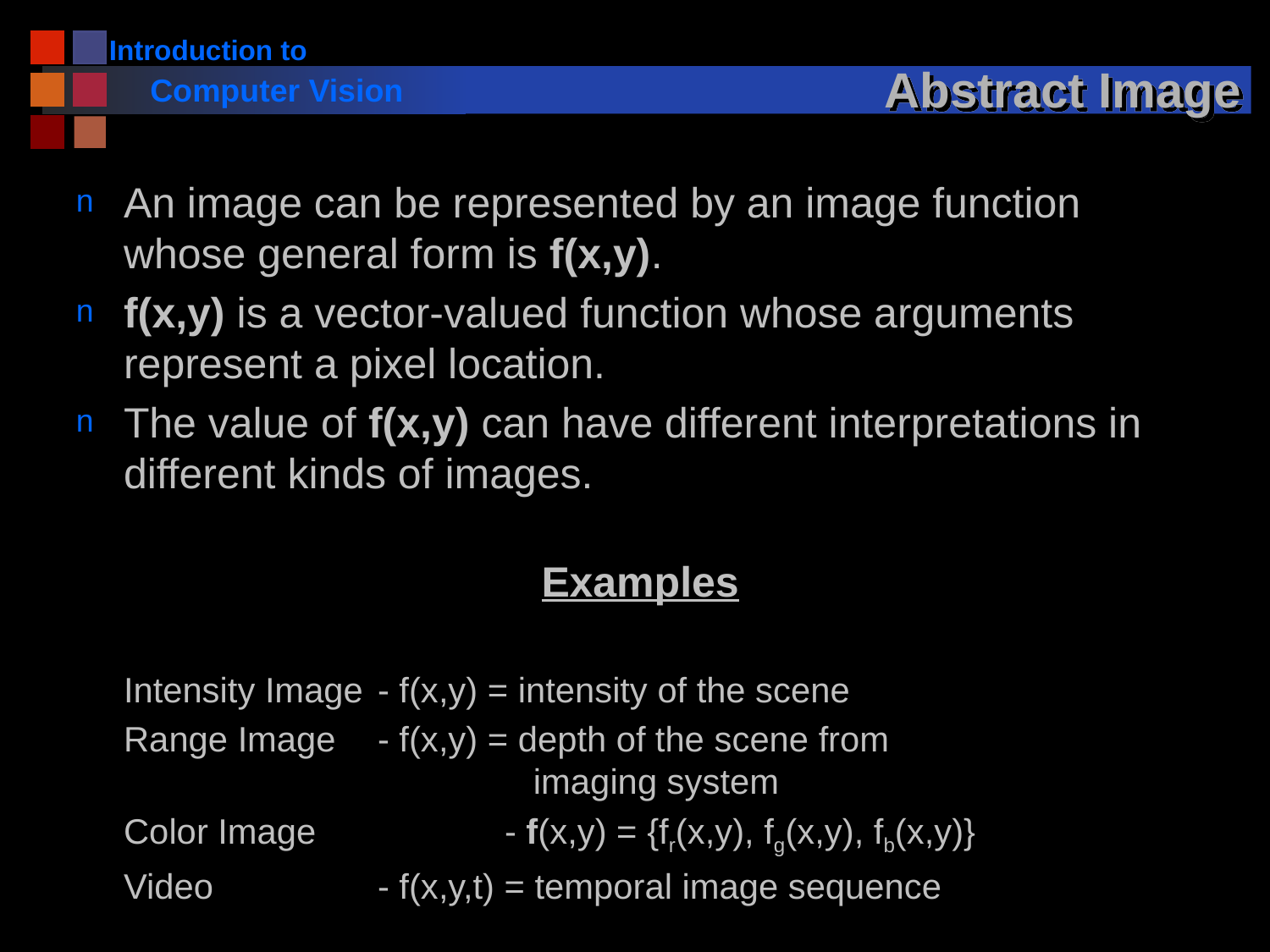

# Abstract Image
An image can be represented by an image function whose general form is f(x,y).
f(x,y) is a vector-valued function whose arguments represent a pixel location.
The value of f(x,y) can have different interpretations in different kinds of images.

Examples

	Intensity Image	- f(x,y) = intensity of the scene
	Range Image	- f(x,y) = depth of the scene from 				                imaging system
	Color Image		- f(x,y) = {fr(x,y), fg(x,y), fb(x,y)}
	Video		- f(x,y,t) = temporal image sequence